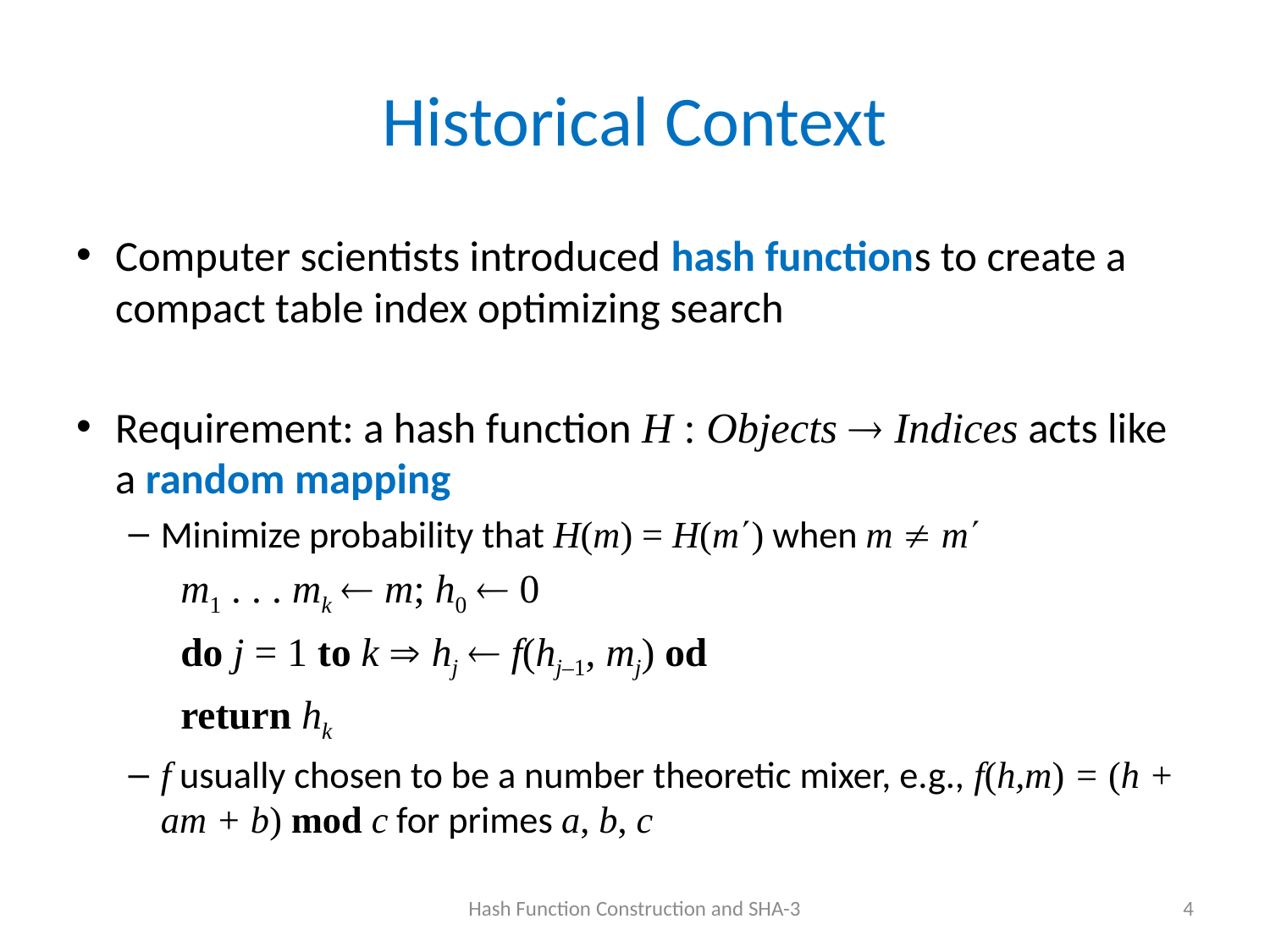

# Historical Context
Computer scientists introduced hash functions to create a compact table index optimizing search

Requirement: a hash function H : Objects → Indices acts like a random mapping
Minimize probability that H(m) = H(m′) when m ≠ m′
m1 . . . mk ← m; h0 ← 0
do j = 1 to k ⇒ hj ← f(hj–1, mj) od
return hk
f usually chosen to be a number theoretic mixer, e.g., f(h,m) = (h + am + b) mod c for primes a, b, c

Hash Function Construction and SHA-3
4